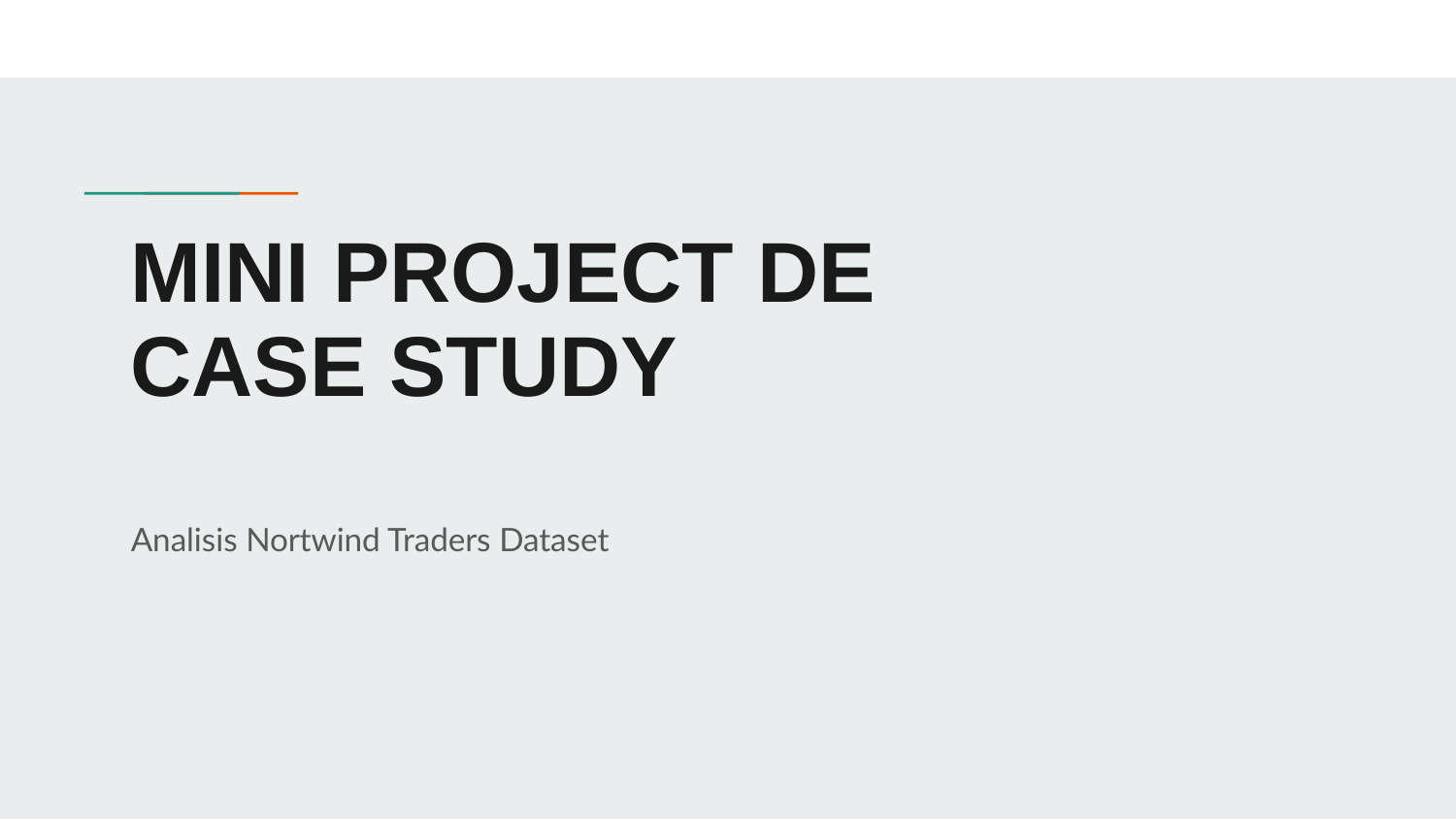

# MINI PROJECT DE
CASE STUDY
Analisis Nortwind Traders Dataset